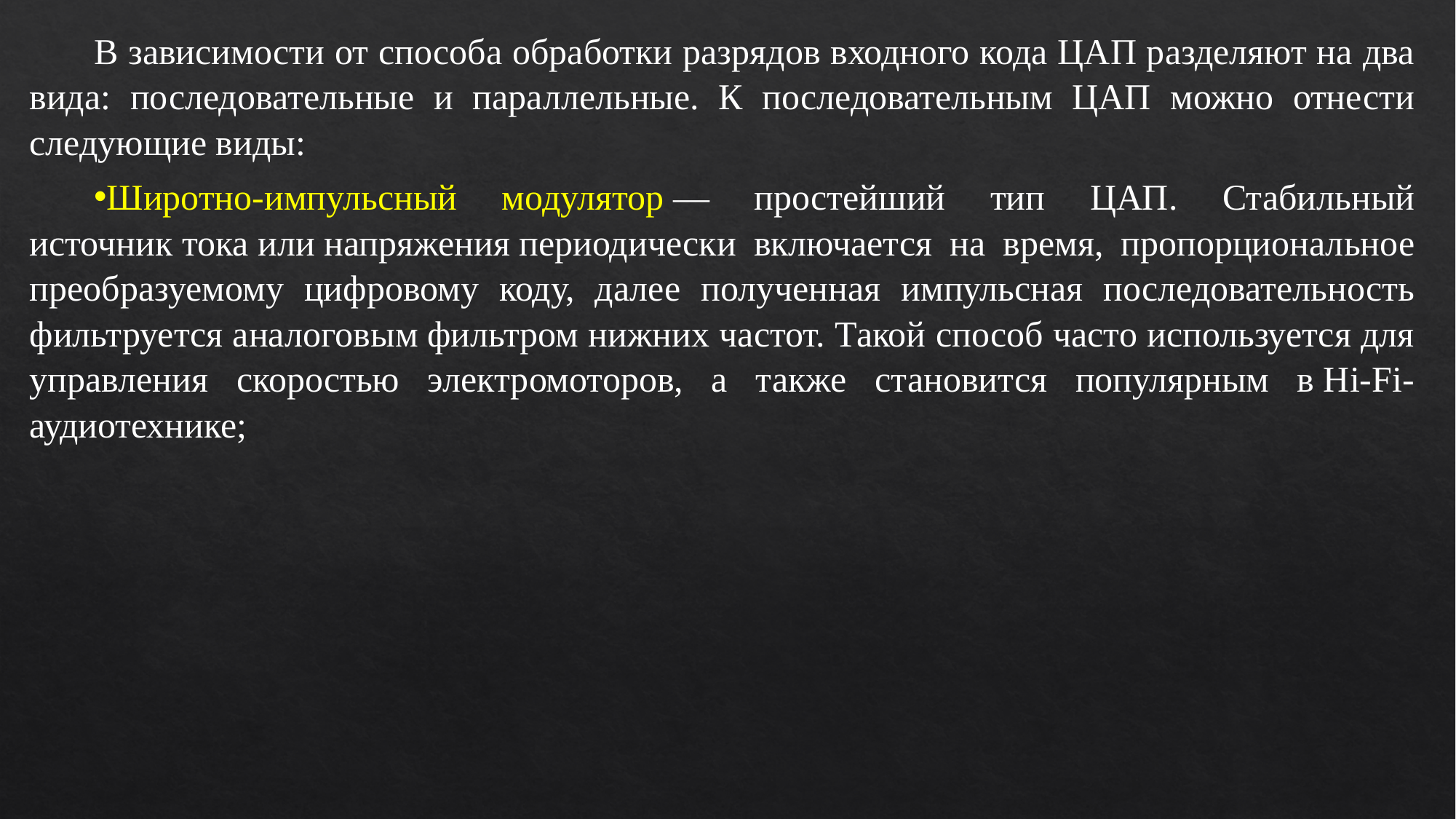

В зависимости от способа обработки разрядов входного кода ЦАП разделяют на два вида: последовательные и параллельные. К последовательным ЦАП можно отнести следующие виды:
Широтно-импульсный модулятор — простейший тип ЦАП. Стабильный источник тока или напряжения периодически включается на время, пропорциональное преобразуемому цифровому коду, далее полученная импульсная последовательность фильтруется аналоговым фильтром нижних частот. Такой способ часто используется для управления скоростью электромоторов, а также становится популярным в Hi-Fi-аудиотехнике;